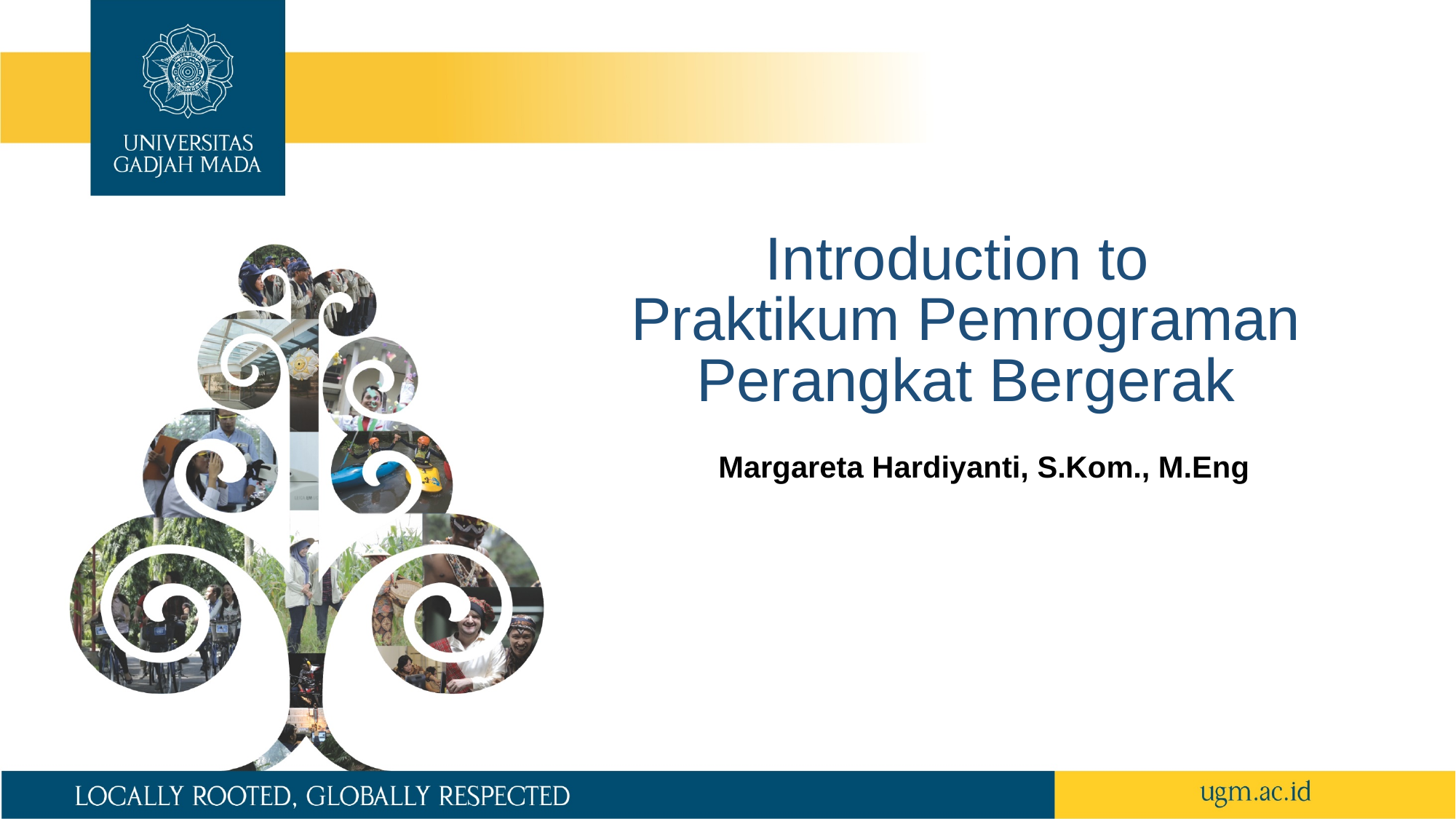

# Introduction to Praktikum Pemrograman Perangkat Bergerak
Margareta Hardiyanti, S.Kom., M.Eng